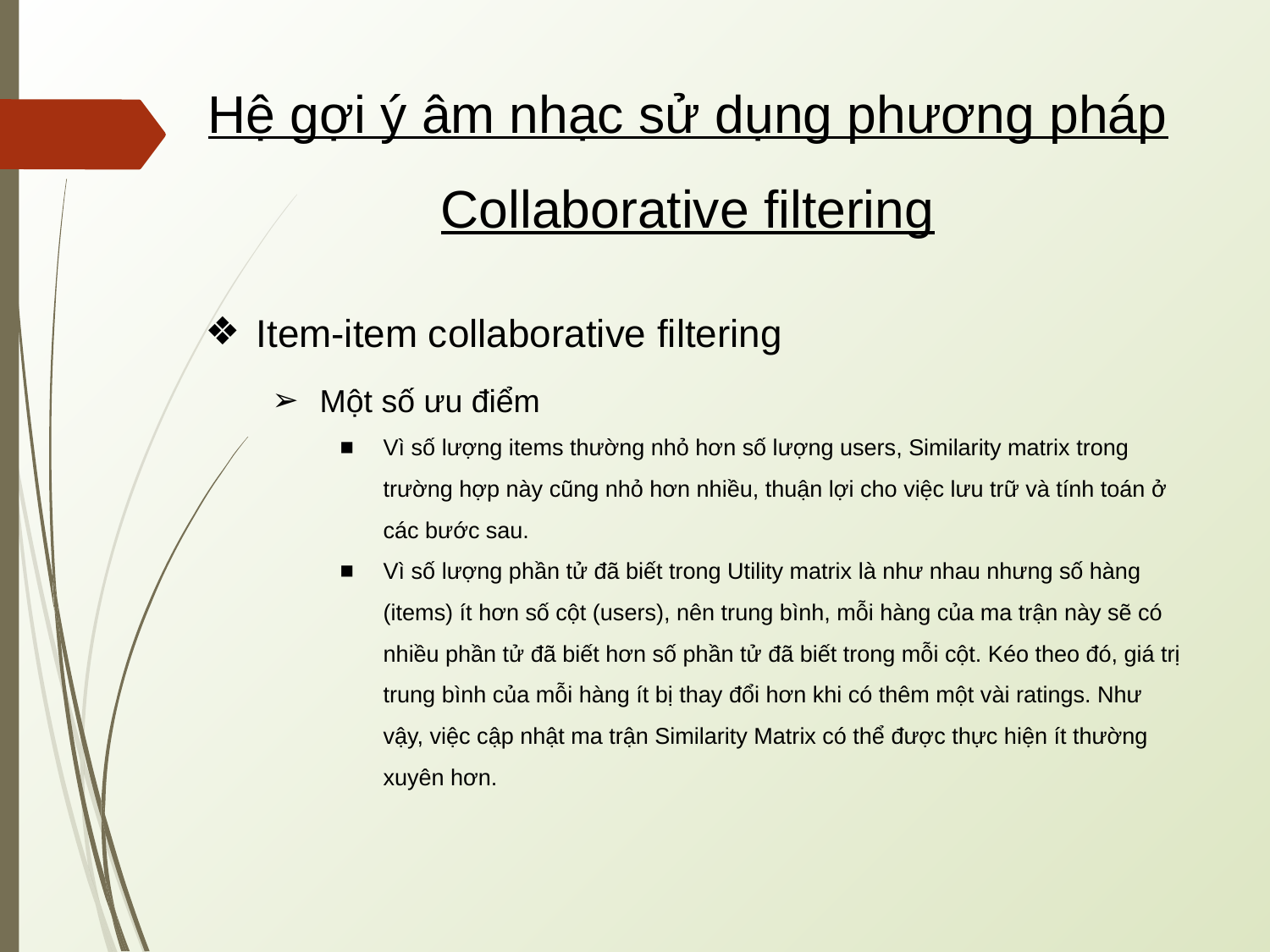

# Hệ gợi ý âm nhạc sử dụng phương pháp Collaborative filtering
Item-item collaborative filtering
Một số ưu điểm
Vì số lượng items thường nhỏ hơn số lượng users, Similarity matrix trong trường hợp này cũng nhỏ hơn nhiều, thuận lợi cho việc lưu trữ và tính toán ở các bước sau.
Vì số lượng phần tử đã biết trong Utility matrix là như nhau nhưng số hàng (items) ít hơn số cột (users), nên trung bình, mỗi hàng của ma trận này sẽ có nhiều phần tử đã biết hơn số phần tử đã biết trong mỗi cột. Kéo theo đó, giá trị trung bình của mỗi hàng ít bị thay đổi hơn khi có thêm một vài ratings. Như vậy, việc cập nhật ma trận Similarity Matrix có thể được thực hiện ít thường xuyên hơn.